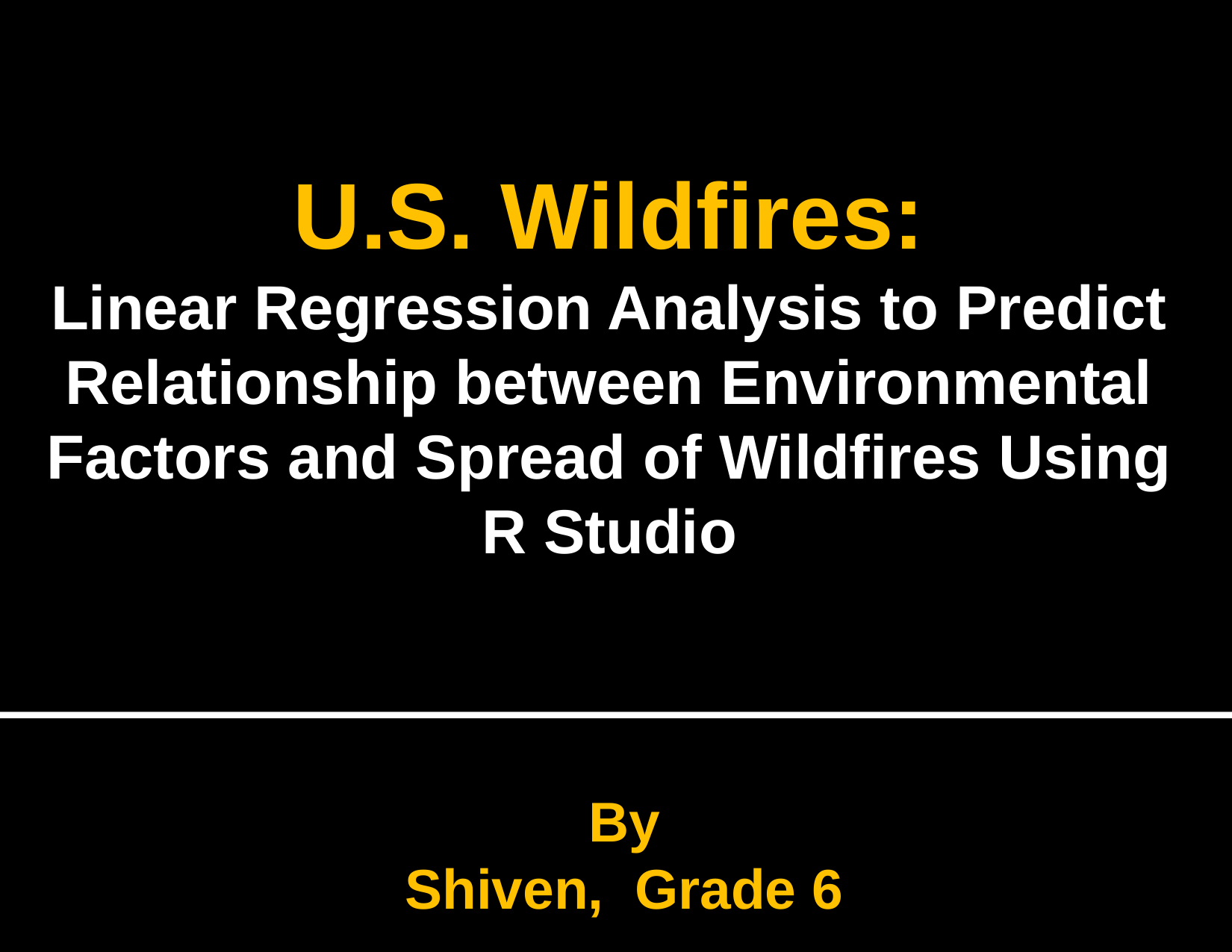

# U.S. Wildfires: Linear Regression Analysis to Predict Relationship between Environmental Factors and Spread of Wildfires Using R Studio
By
Shiven,  Grade 6